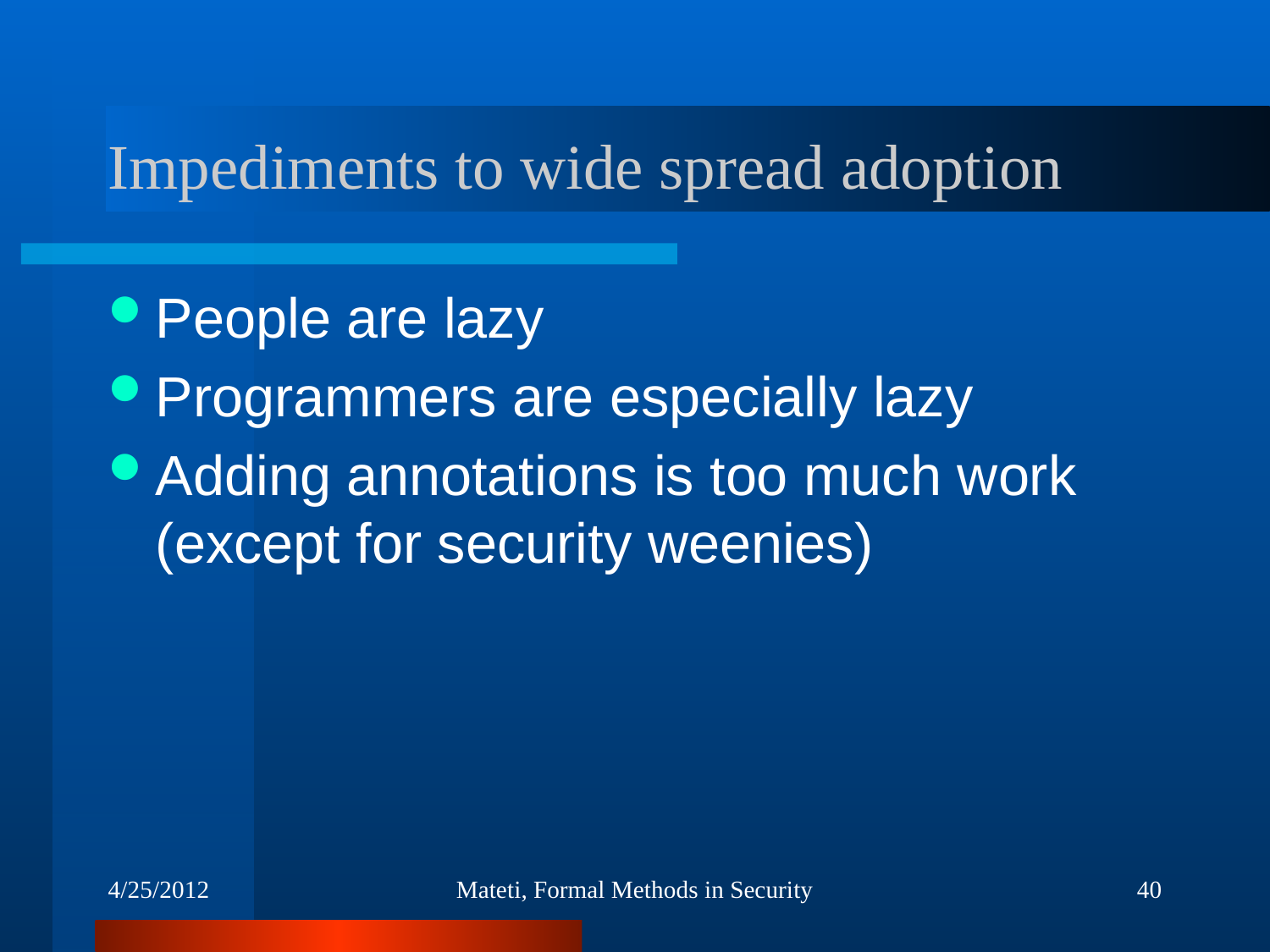

# Impediments to wide spread adoption
People are lazy
Programmers are especially lazy
Adding annotations is too much work (except for security weenies)
4/25/2012
Mateti, Formal Methods in Security
40